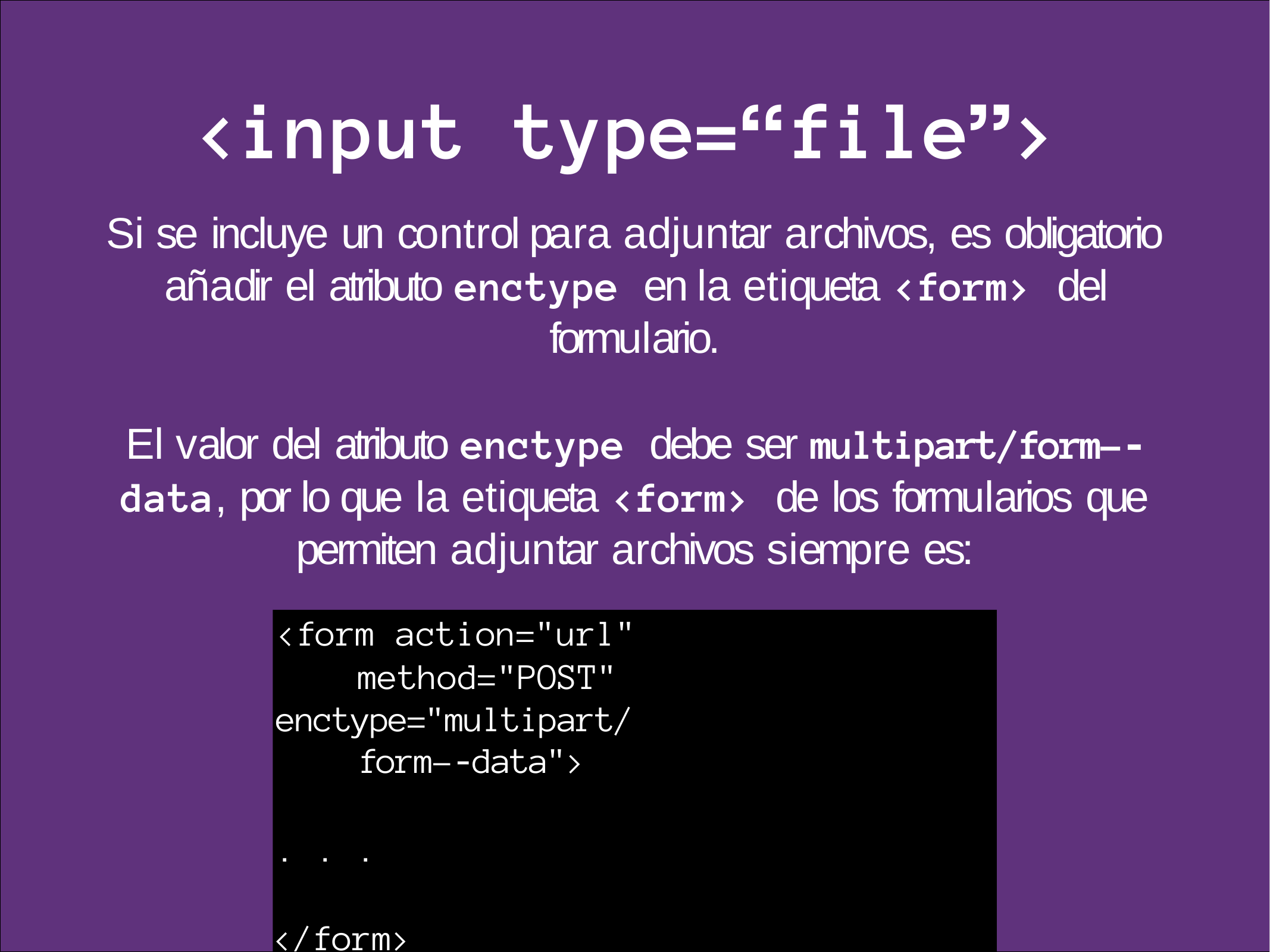

# <input type=“file”>
Si se incluye un control para adjuntar archivos, es obligatorio añadir el atributo enctype en la etiqueta <form> del formulario.

El valor del atributo enctype debe ser multipart/form-­‐ data, por lo que la etiqueta <form> de los formularios que permiten adjuntar archivos siempre es:
<form action="url" method="POST"
enctype="multipart/form-­‐data">

. . .

</form>